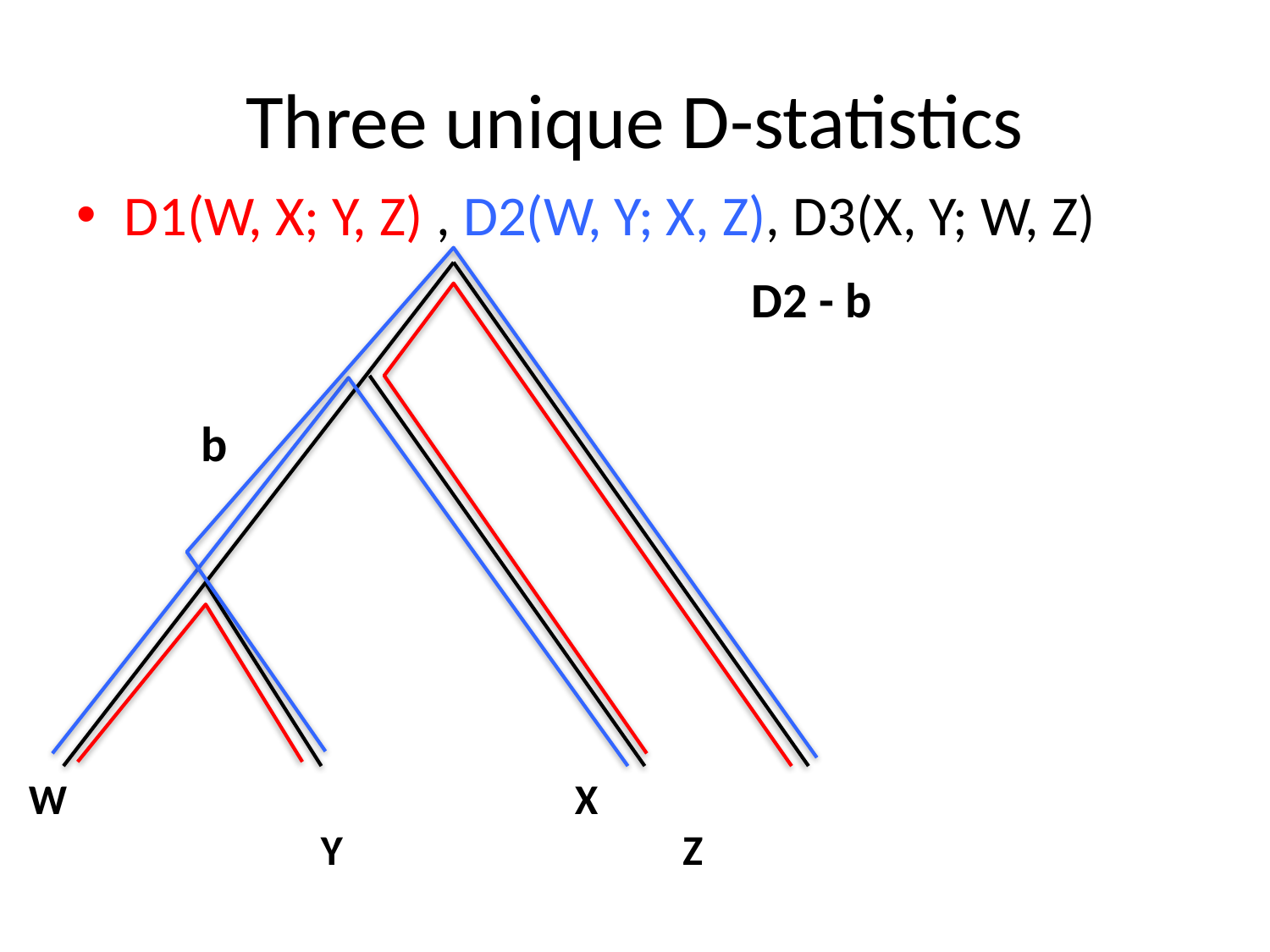

# Three unique D-statistics
D1(W, X; Y, Z) , D2(W, Y; X, Z), D3(X, Y; W, Z)

D2 - b

b

W				    X					    Y			  Z